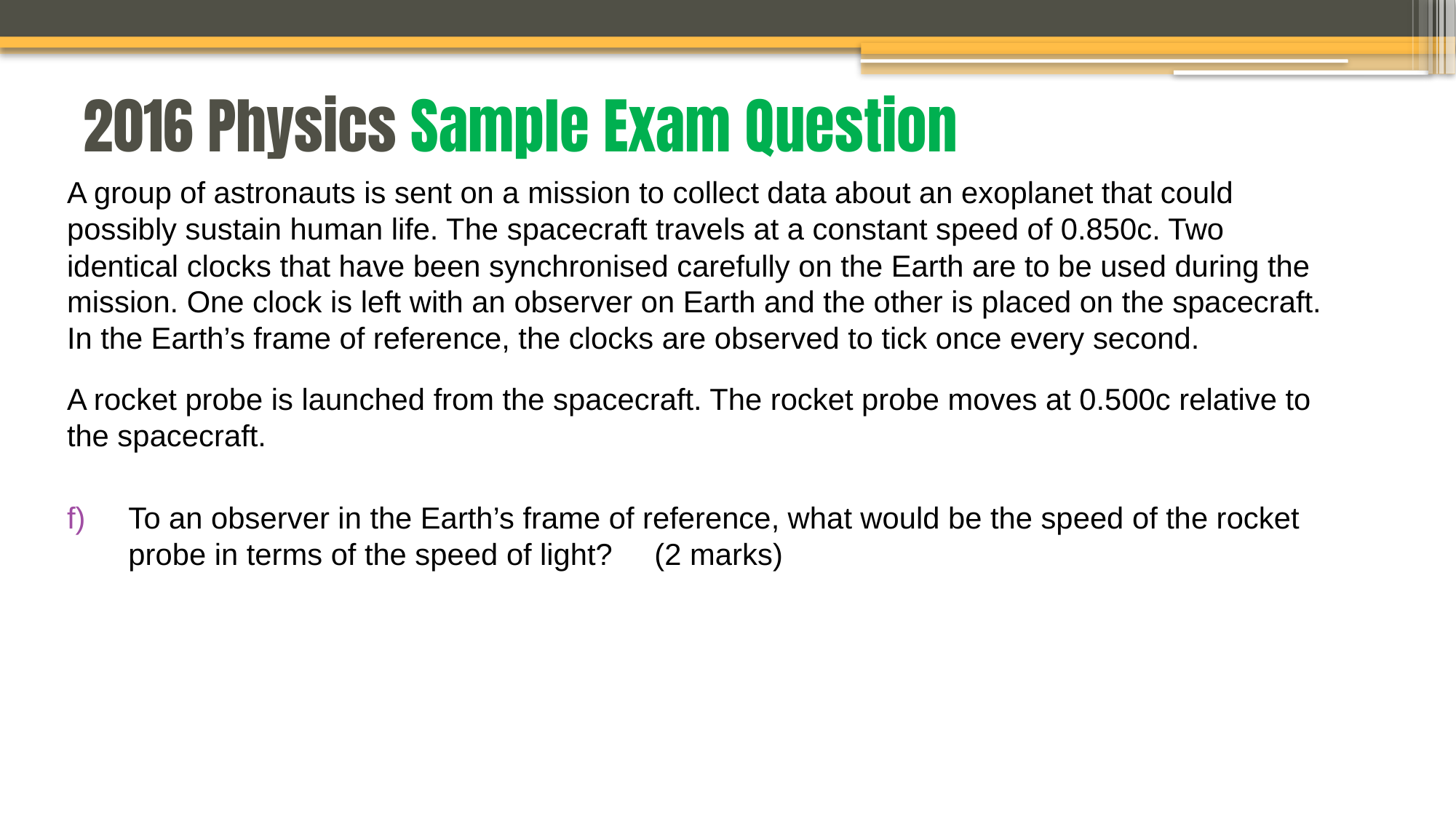

# 2016 Physics Sample Exam Question
A group of astronauts is sent on a mission to collect data about an exoplanet that could possibly sustain human life. The spacecraft travels at a constant speed of 0.850c. Two identical clocks that have been synchronised carefully on the Earth are to be used during the mission. One clock is left with an observer on Earth and the other is placed on the spacecraft. In the Earth’s frame of reference, the clocks are observed to tick once every second.
A rocket probe is launched from the spacecraft. The rocket probe moves at 0.500c relative to the spacecraft.

To an observer in the Earth’s frame of reference, what would be the speed of the rocket probe in terms of the speed of light?     (2 marks)